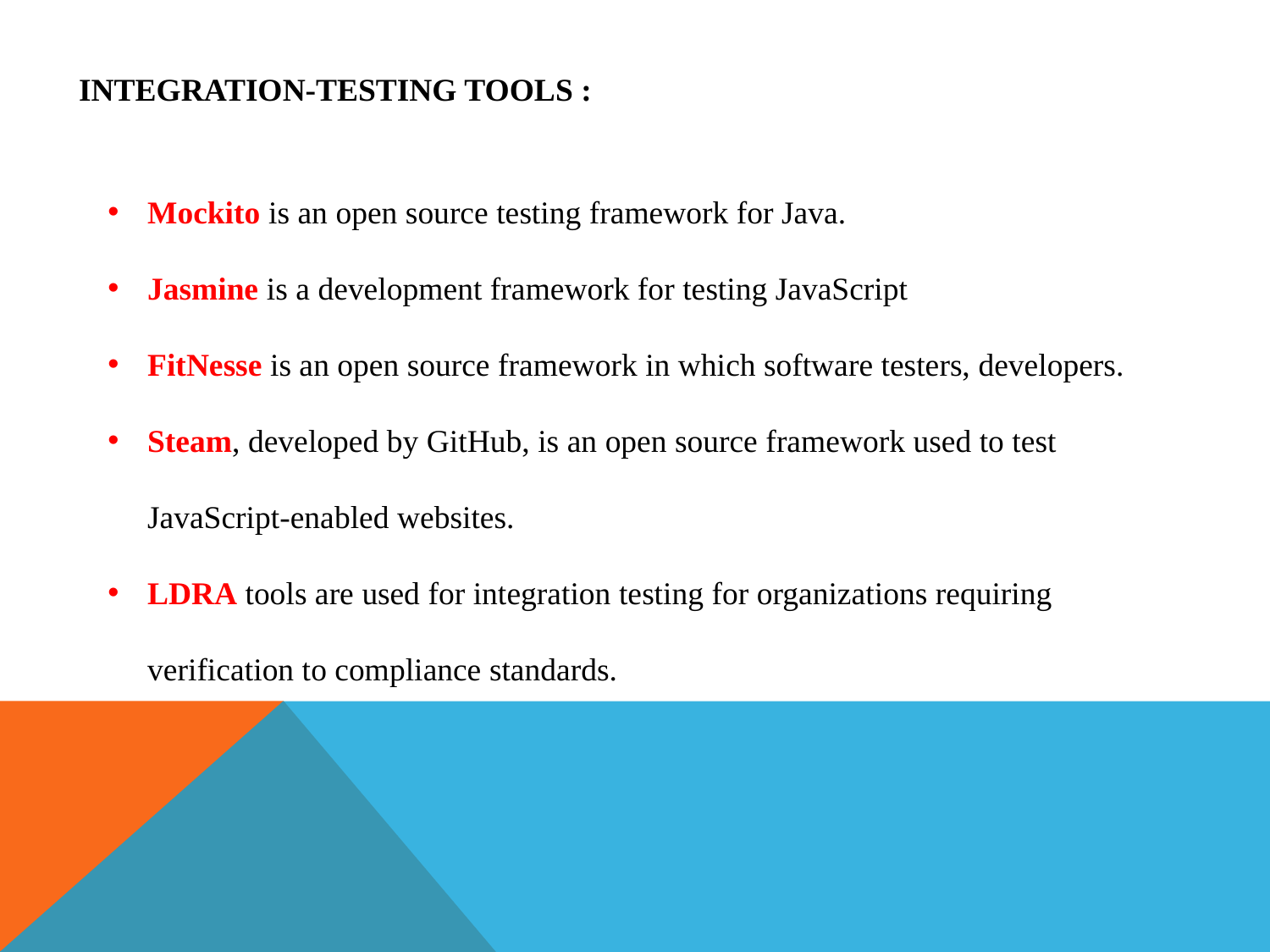

integration-testing Tools :
Mockito is an open source testing framework for Java.
Jasmine is a development framework for testing JavaScript
FitNesse is an open source framework in which software testers, developers.
Steam, developed by GitHub, is an open source framework used to test JavaScript-enabled websites.
LDRA tools are used for integration testing for organizations requiring verification to compliance standards.